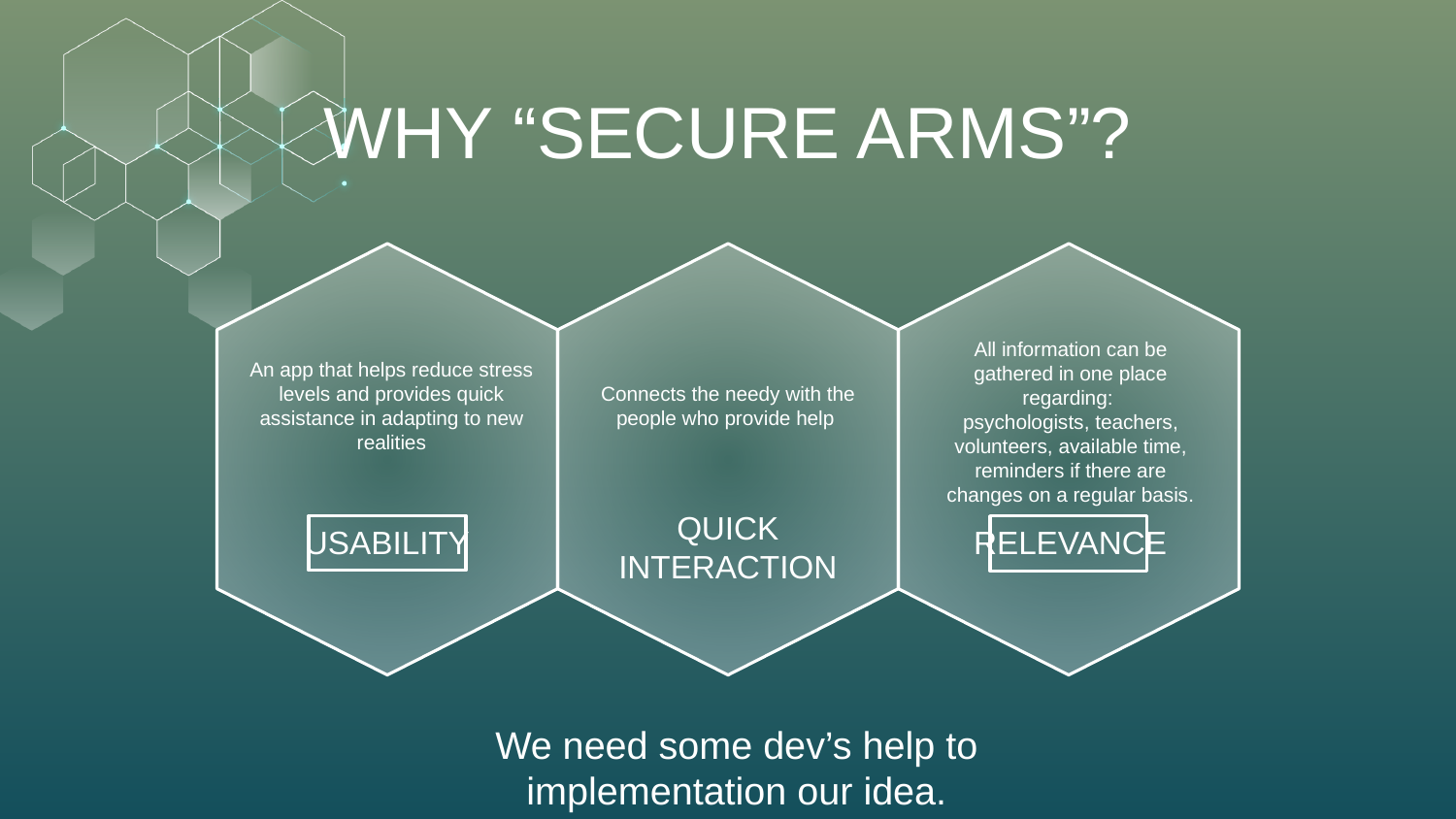

# WHY “SECURE ARMS”?
All information can be gathered in one place regarding:
psychologists, teachers, volunteers, available time, reminders if there are changes on a regular basis.

An app that helps reduce stress levels and provides quick assistance in adapting to new realities

Connects the needy with the people who provide help
USABILITY
RELEVANCE

QUICK INTERACTION

We need some dev’s help to implementation our idea.